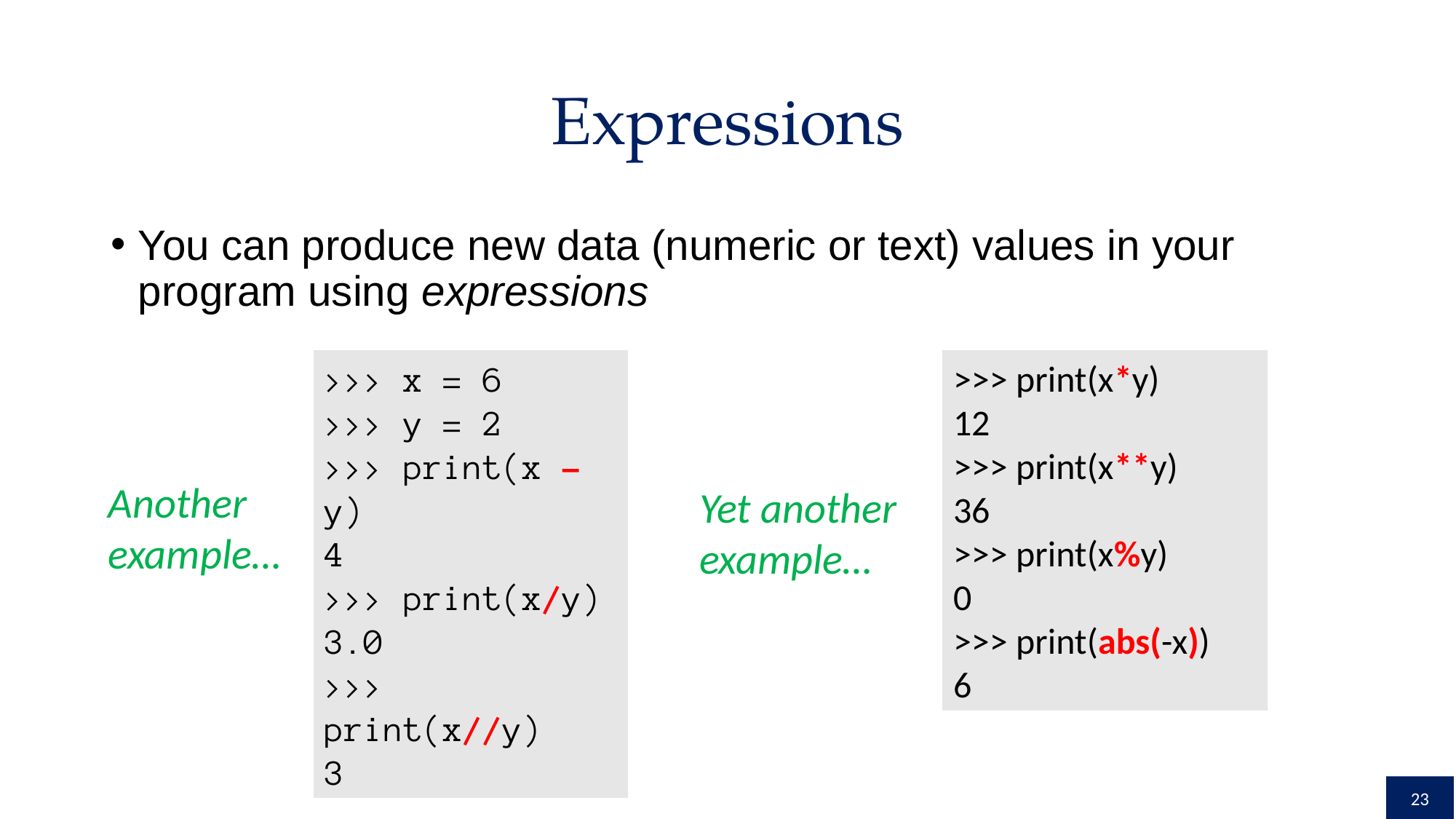

# Expressions
You can produce new data (numeric or text) values in your program using expressions

>>> x = 6
>>> y = 2
>>> print(x - y)
4
>>> print(x/y)
3.0
>>> print(x//y)
3
>>> print(x*y)
12
>>> print(x**y)
36
>>> print(x%y)
0
>>> print(abs(-x))
6
Another
example…
Yet another
example…
23